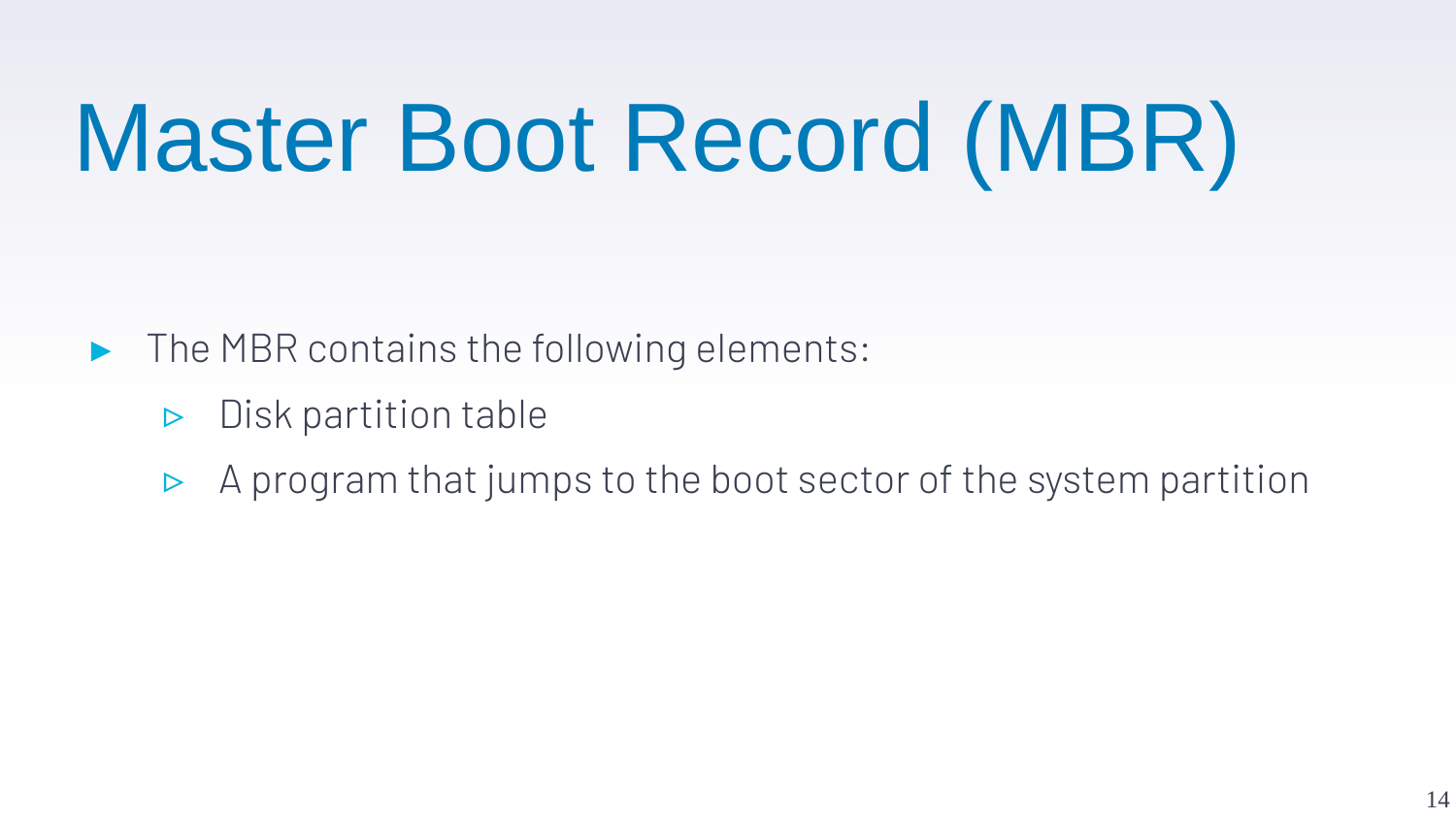

\
# Master Boot Record (MBR)
The MBR contains the following elements:
Disk partition table
A program that jumps to the boot sector of the system partition
14